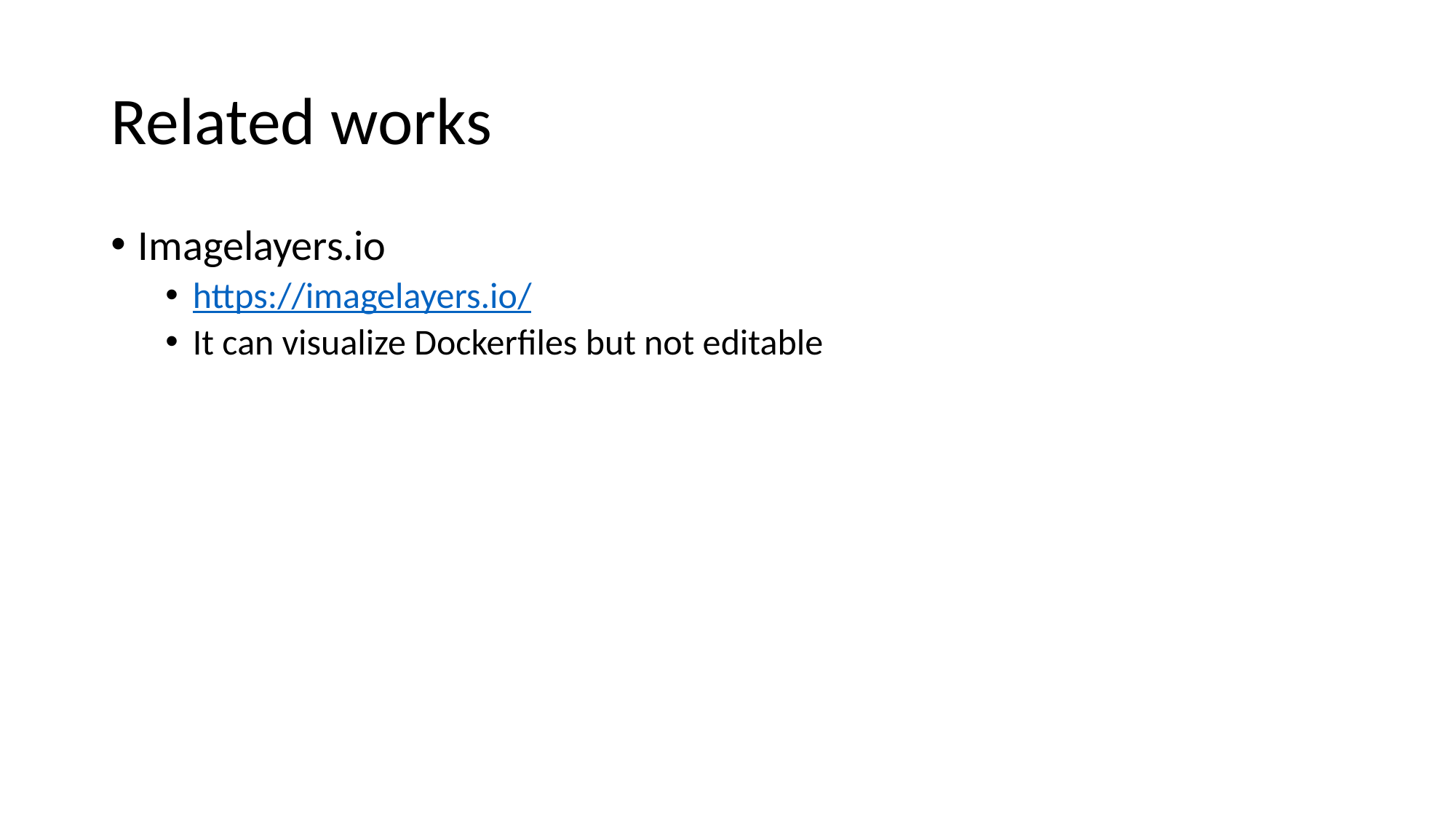

# Related works
Imagelayers.io
https://imagelayers.io/
It can visualize Dockerfiles but not editable